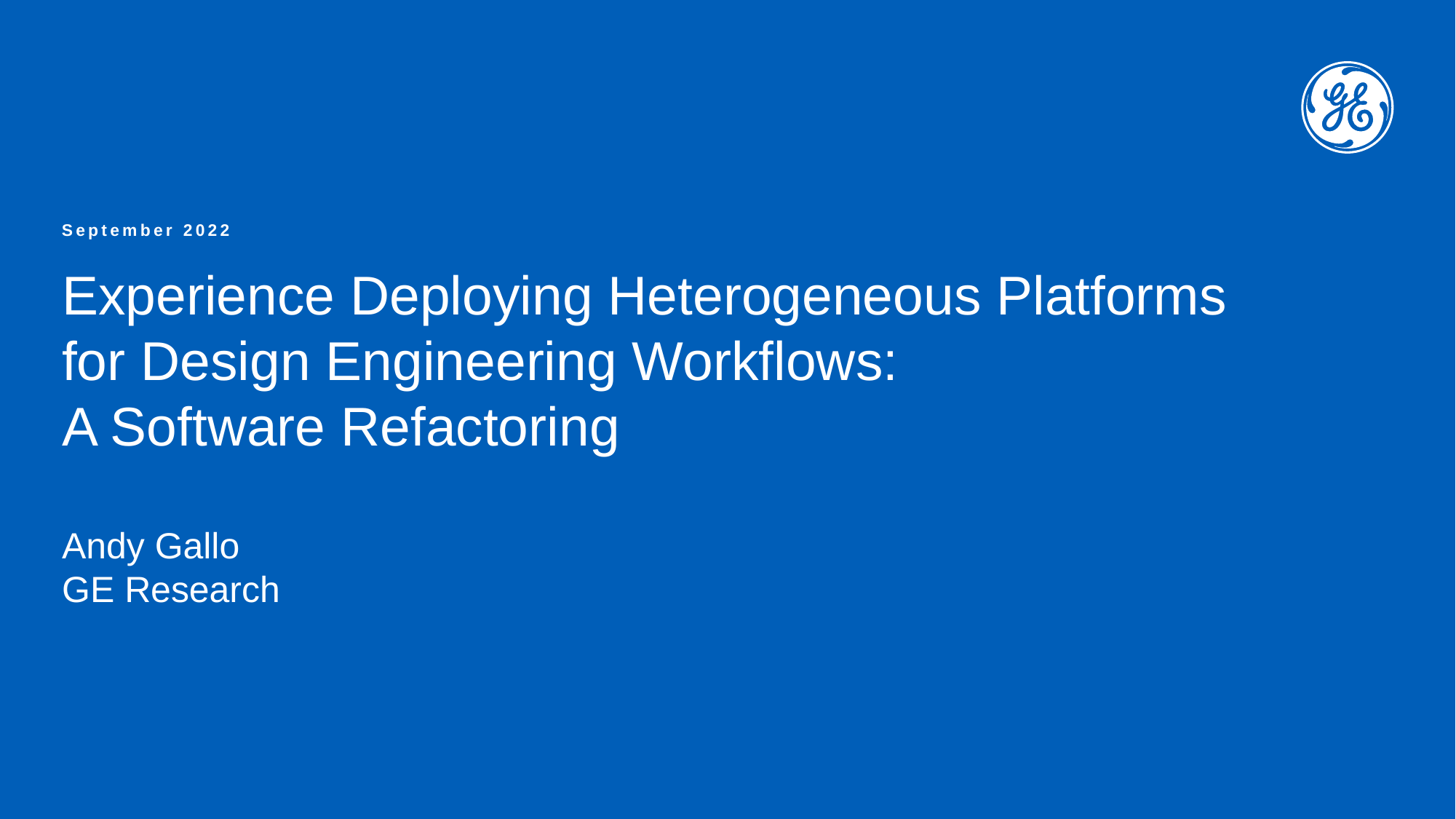

September 2022
# Experience Deploying Heterogeneous Platforms for Design Engineering Workflows: A Software Refactoring Andy Gallo GE Research